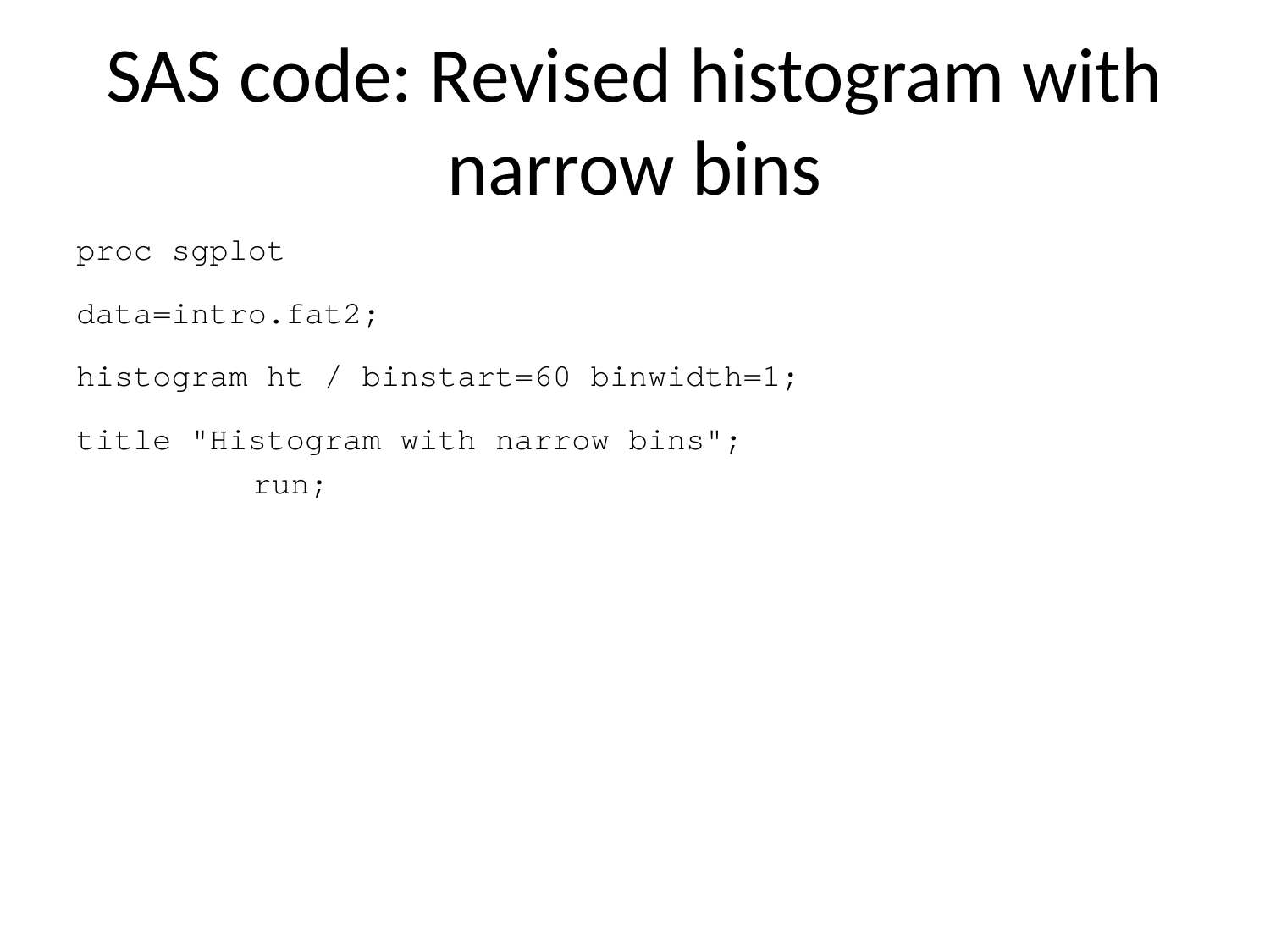

# SAS code: Revised histogram with narrow bins
proc sgplot
data=intro.fat2;
histogram ht / binstart=60 binwidth=1;
title "Histogram with narrow bins";
run;